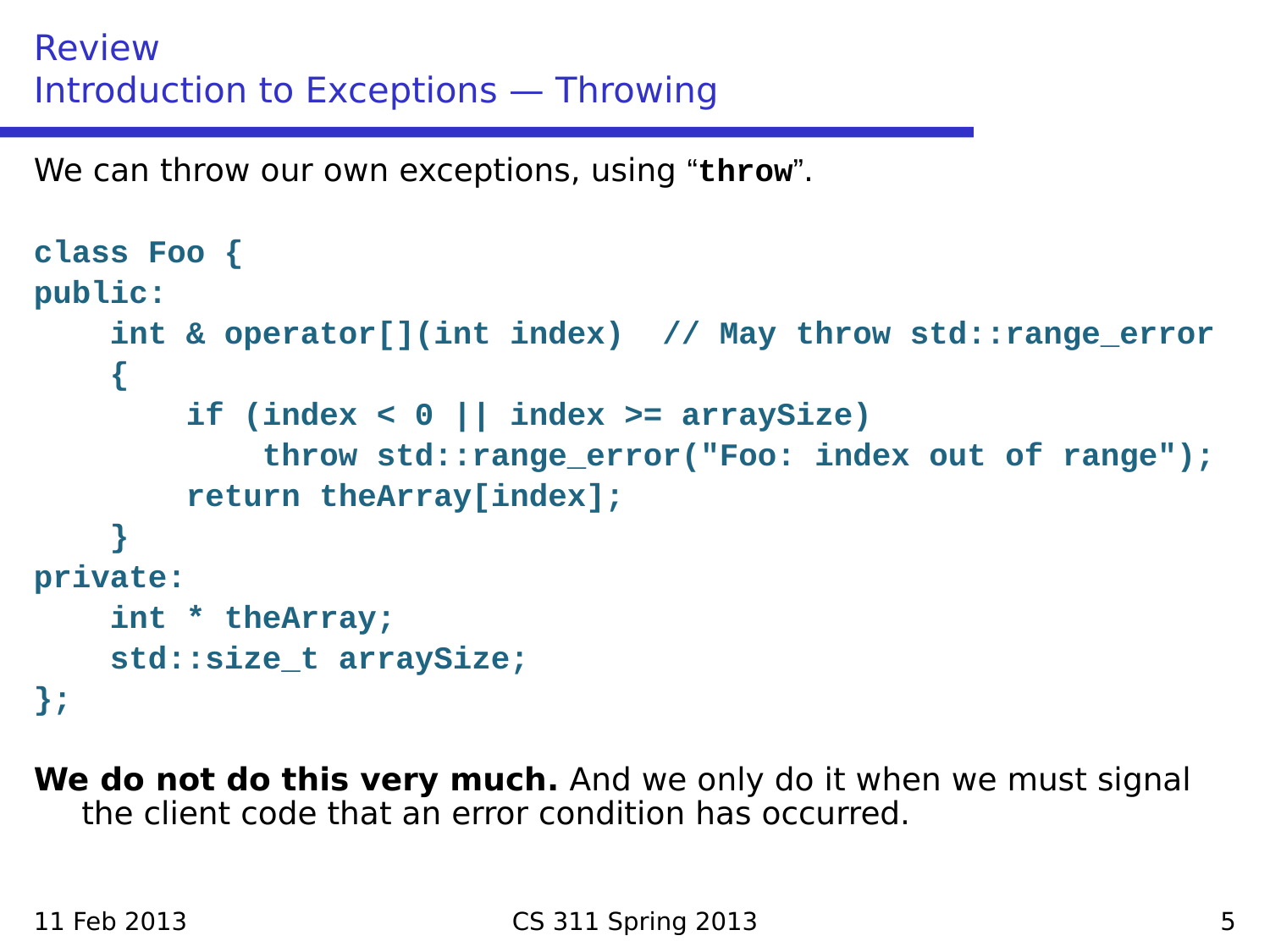

# Review Introduction to Exceptions — Throwing
We can throw our own exceptions, using “throw”.

class Foo {
public:
    int & operator[](int index)  // May throw std::range_error
    {
        if (index < 0 || index >= arraySize)
            throw std::range_error("Foo: index out of range");
        return theArray[index];
    }
private:
    int * theArray;
    std::size_t arraySize;
};

We do not do this very much. And we only do it when we must signal the client code that an error condition has occurred.
11 Feb 2013
CS 311 Spring 2013
5